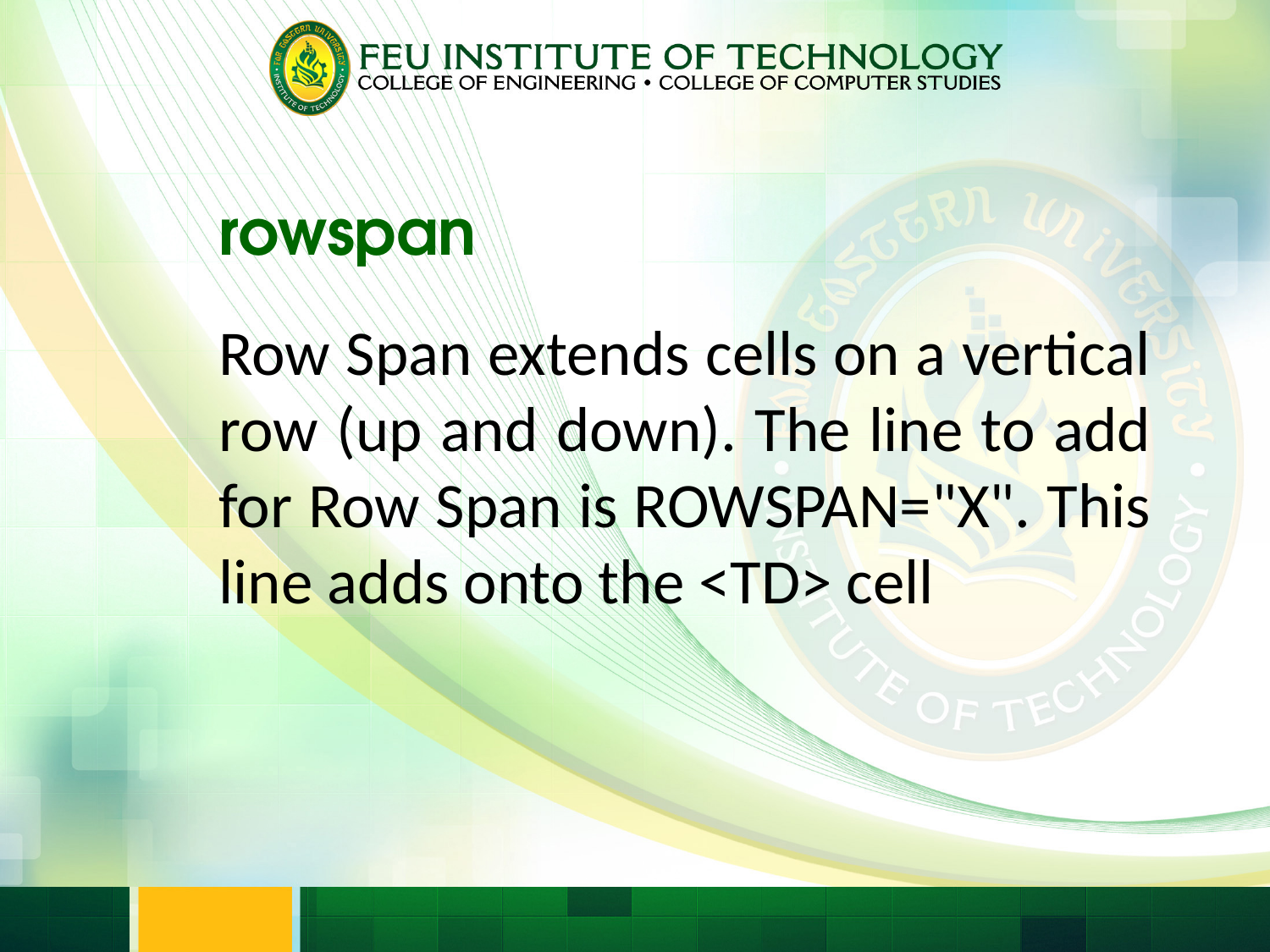

rowspan
Row Span extends cells on a vertical row (up and down). The line to add for Row Span is ROWSPAN="X". This line adds onto the <TD> cell